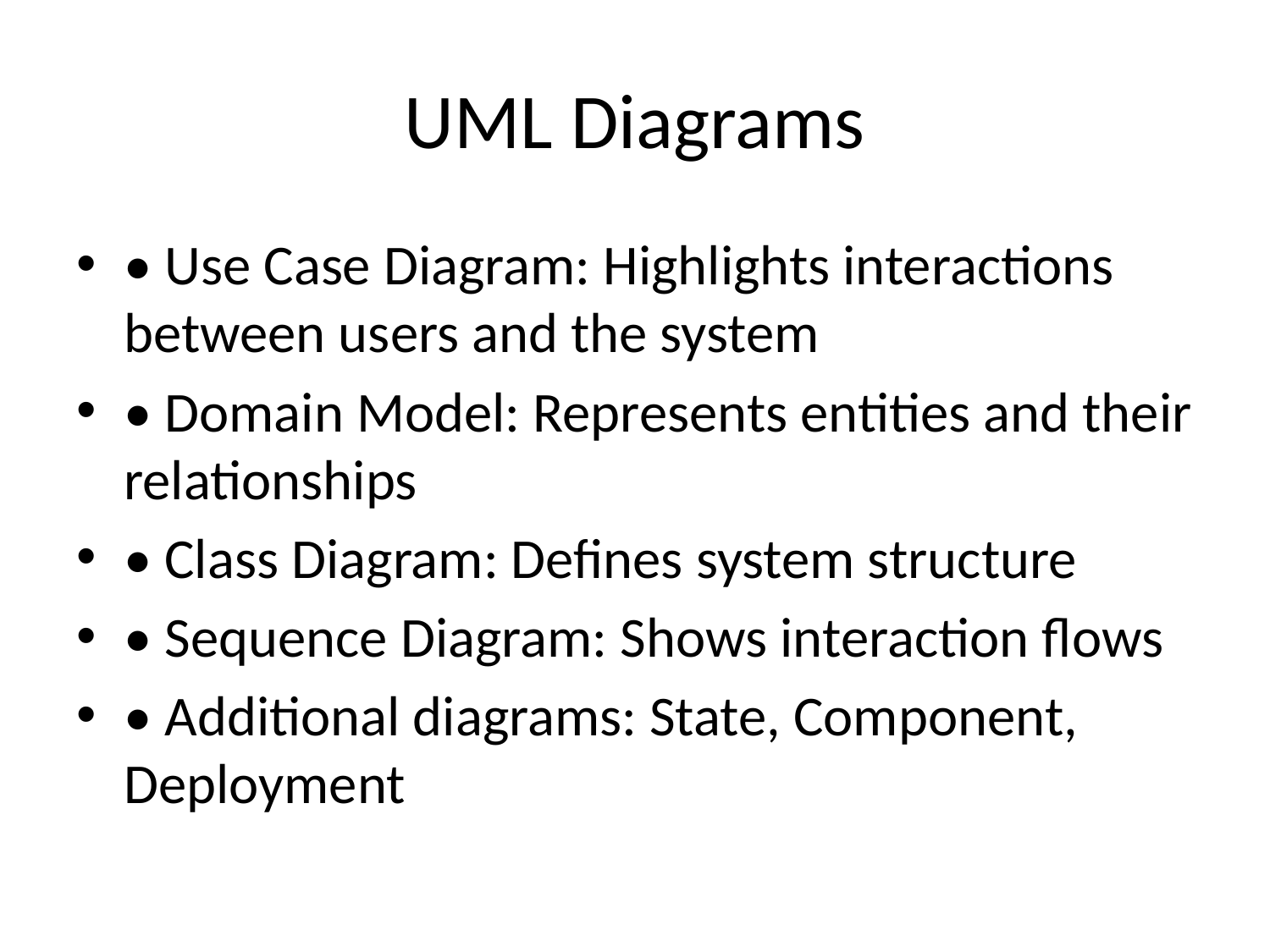

# UML Diagrams
• Use Case Diagram: Highlights interactions between users and the system
• Domain Model: Represents entities and their relationships
• Class Diagram: Defines system structure
• Sequence Diagram: Shows interaction flows
• Additional diagrams: State, Component, Deployment